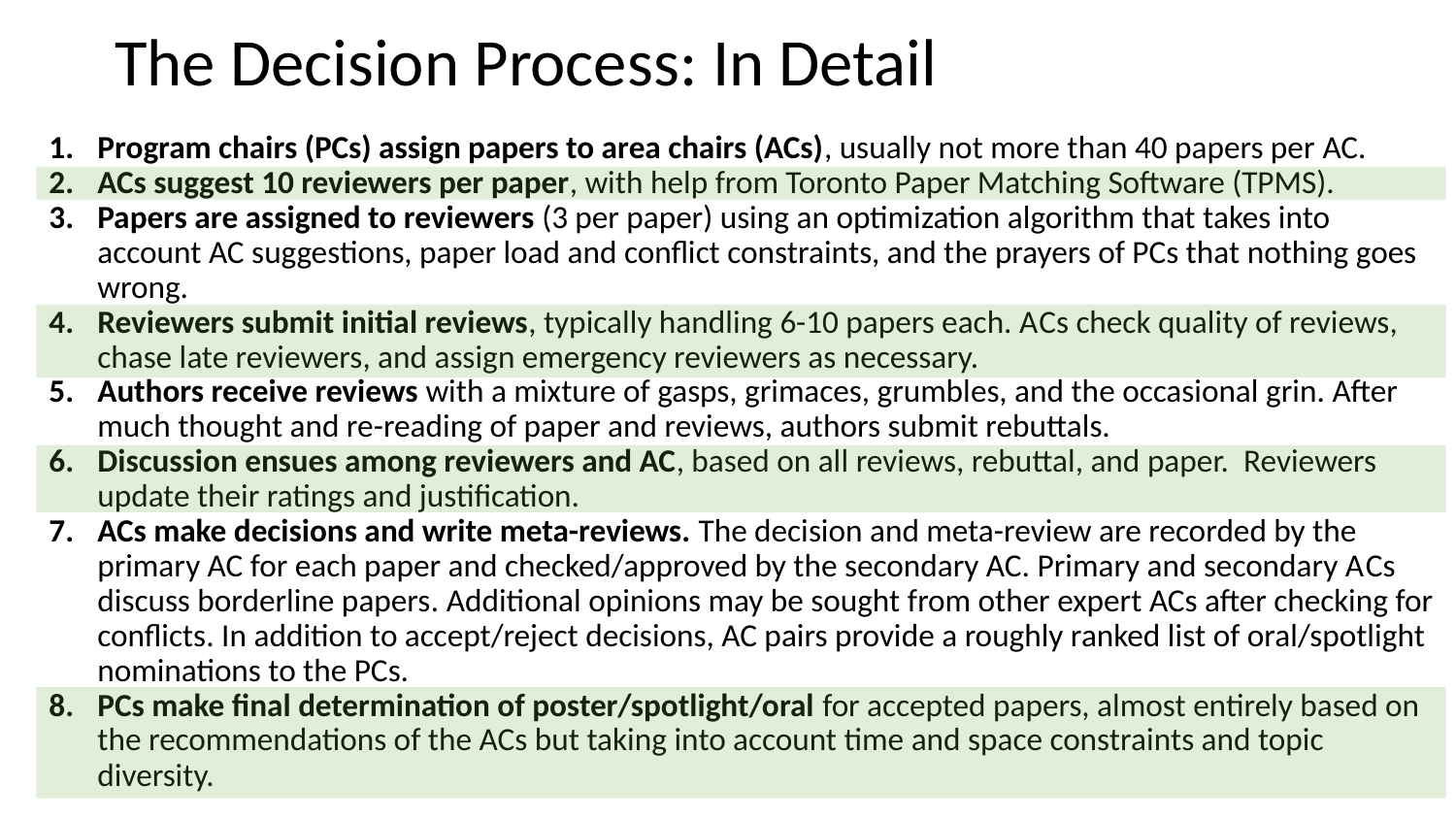

# The Decision Process: In Detail
|  |
| --- |
|  |
|  |
|  |
|  |
|  |
|  |
|  |
Program chairs (PCs) assign papers to area chairs (ACs), usually not more than 40 papers per AC.
ACs suggest 10 reviewers per paper, with help from Toronto Paper Matching Software (TPMS).
Papers are assigned to reviewers (3 per paper) using an optimization algorithm that takes into account AC suggestions, paper load and conflict constraints, and the prayers of PCs that nothing goes wrong.
Reviewers submit initial reviews, typically handling 6-10 papers each. ACs check quality of reviews, chase late reviewers, and assign emergency reviewers as necessary.
Authors receive reviews with a mixture of gasps, grimaces, grumbles, and the occasional grin. After much thought and re-reading of paper and reviews, authors submit rebuttals.
Discussion ensues among reviewers and AC, based on all reviews, rebuttal, and paper.  Reviewers update their ratings and justification.
ACs make decisions and write meta-reviews. The decision and meta-review are recorded by the primary AC for each paper and checked/approved by the secondary AC. Primary and secondary ACs discuss borderline papers. Additional opinions may be sought from other expert ACs after checking for conflicts. In addition to accept/reject decisions, AC pairs provide a roughly ranked list of oral/spotlight nominations to the PCs.
PCs make final determination of poster/spotlight/oral for accepted papers, almost entirely based on the recommendations of the ACs but taking into account time and space constraints and topic diversity.